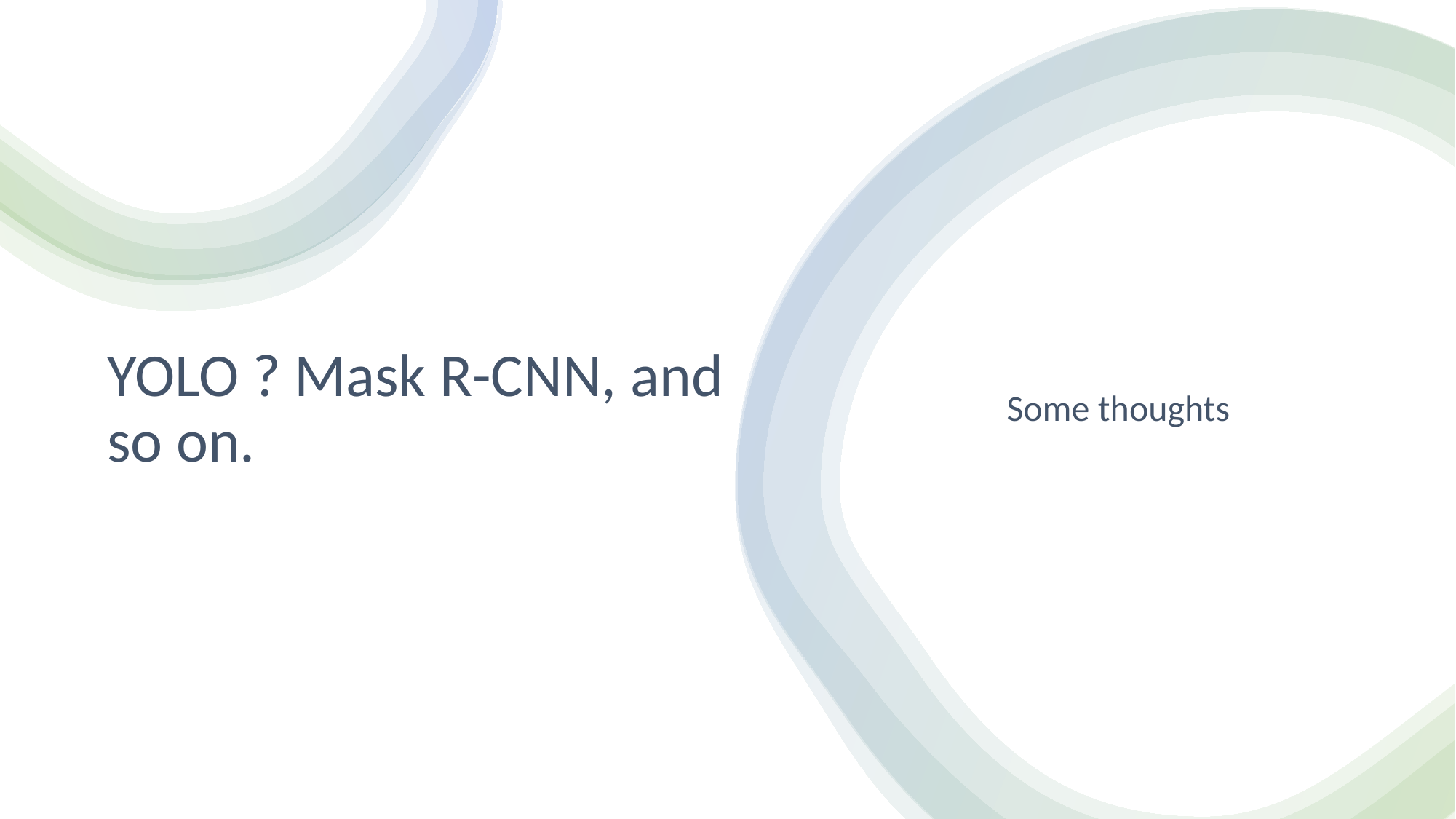

# YOLO ? Mask R-CNN, and so on.
Some thoughts